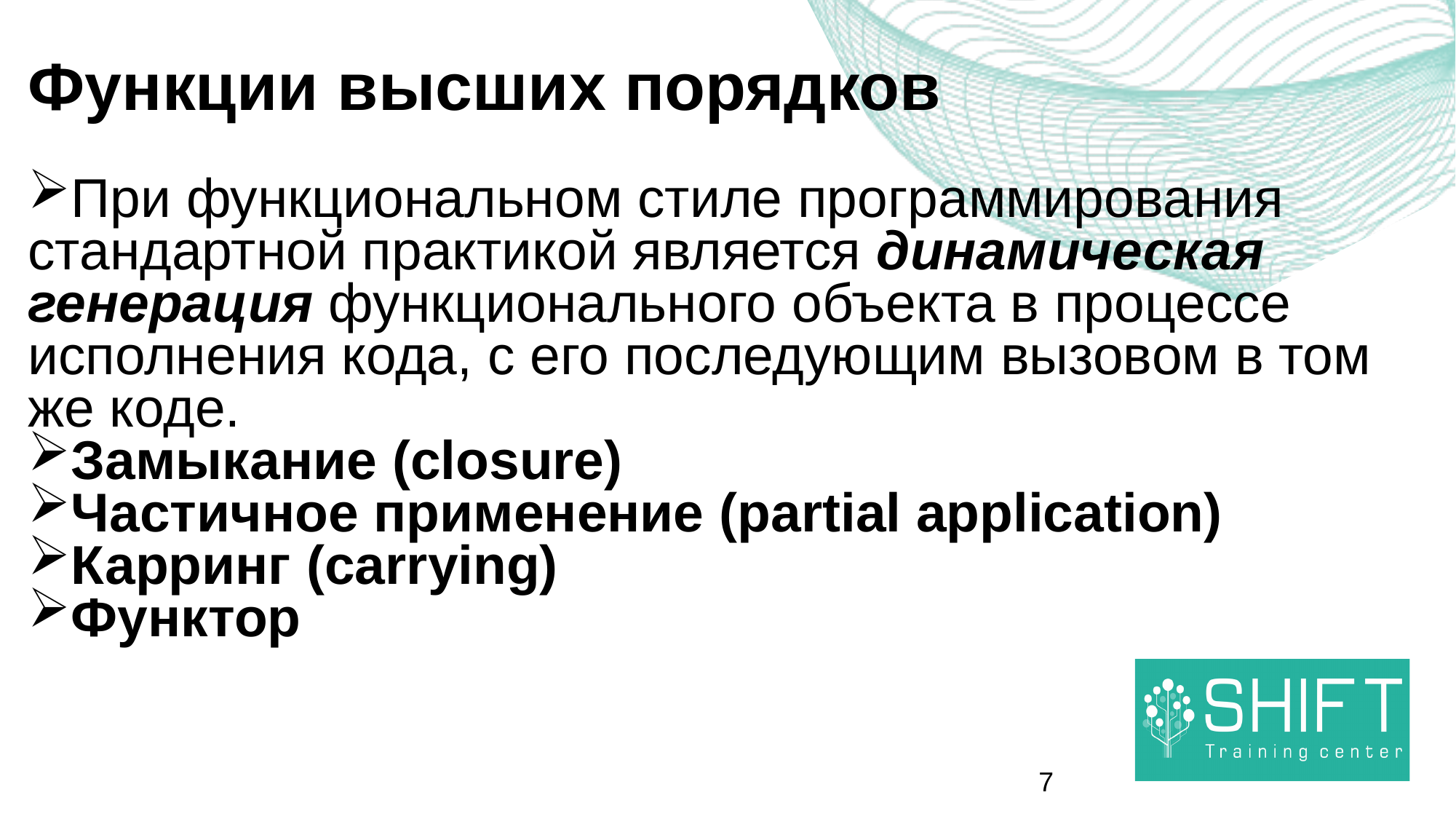

# Функции высших порядков
При функциональном стиле программирования стандартной практикой является динамическая генерация функционального объекта в процессе исполнения кода, с его последующим вызовом в том же коде.
Замыкание (closure)
Частичное применение (partial application)
Карринг (carrying)
Функтор

7